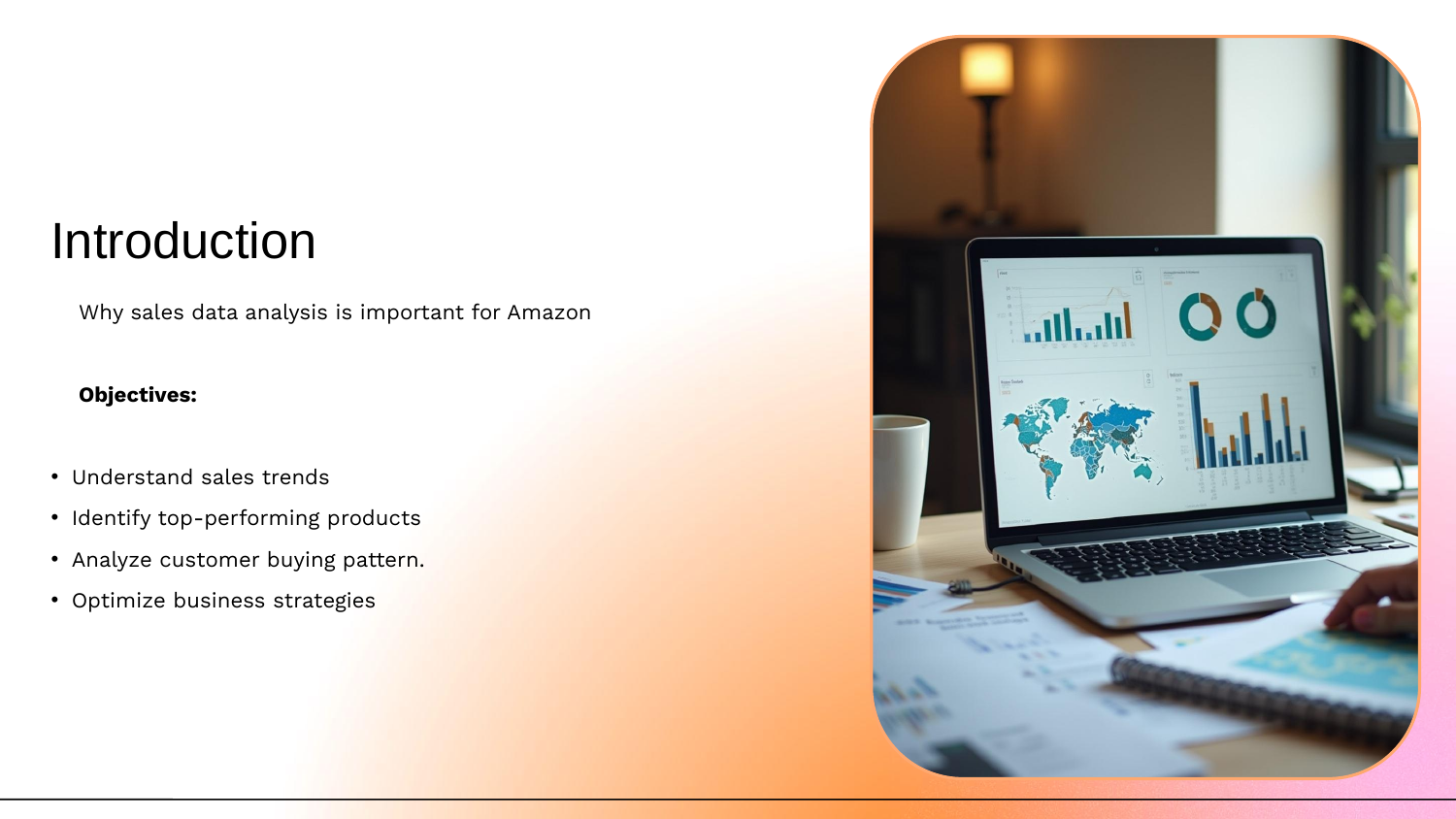

# Introduction
Why sales data analysis is important for Amazon

Objectives:

Understand sales trends
Identify top-performing products
Analyze customer buying pattern.
Optimize business strategies